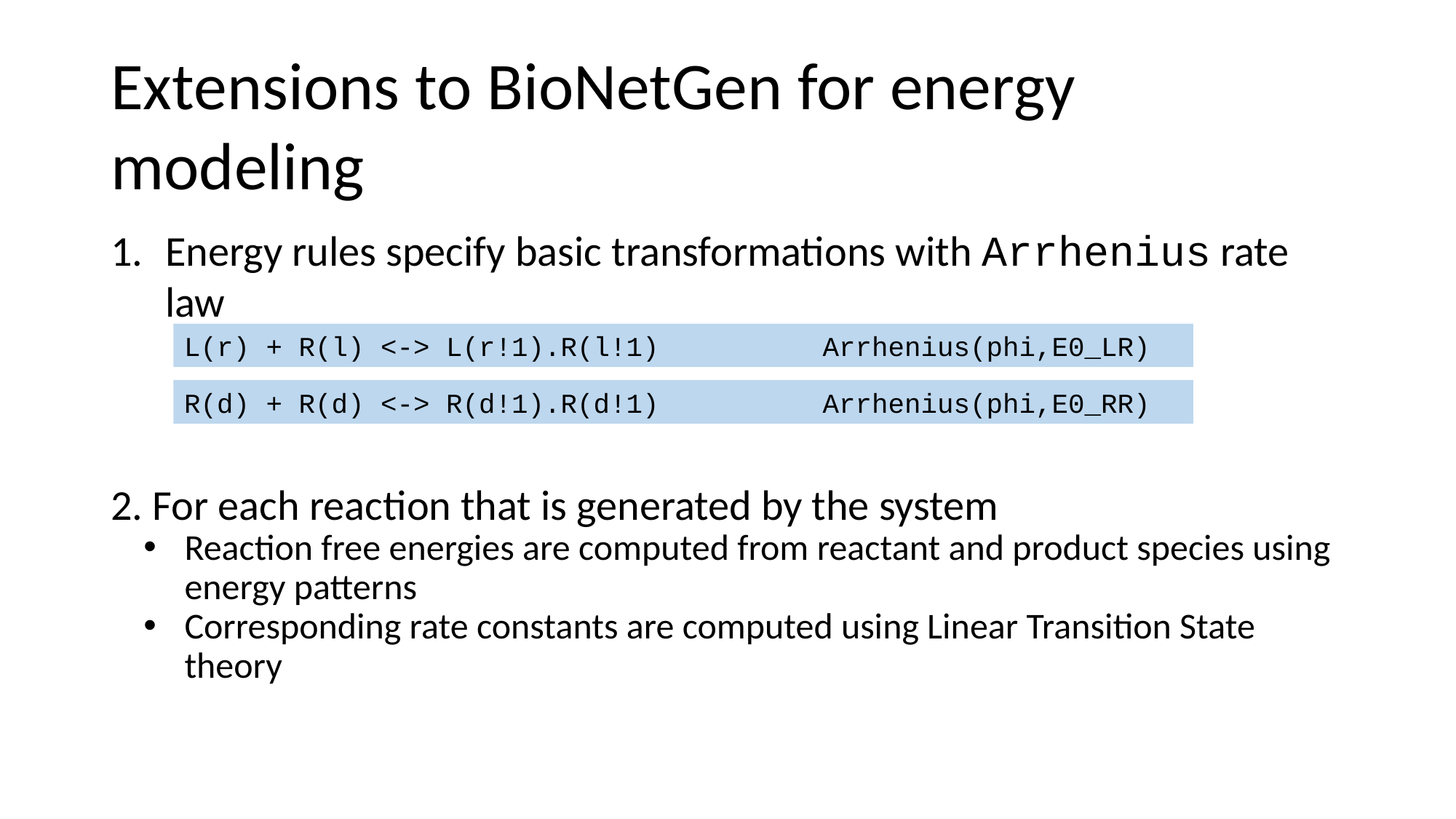

Extensions to BioNetGen for energy modeling
# Energy rules specify basic transformations with Arrhenius rate law

2. For each reaction that is generated by the system
Reaction free energies are computed from reactant and product species using energy patterns
Corresponding rate constants are computed using Linear Transition State theory

L(r) + R(l) <-> L(r!1).R(l!1)          Arrhenius(phi,E0_LR)
R(d) + R(d) <-> R(d!1).R(d!1)          Arrhenius(phi,E0_RR)